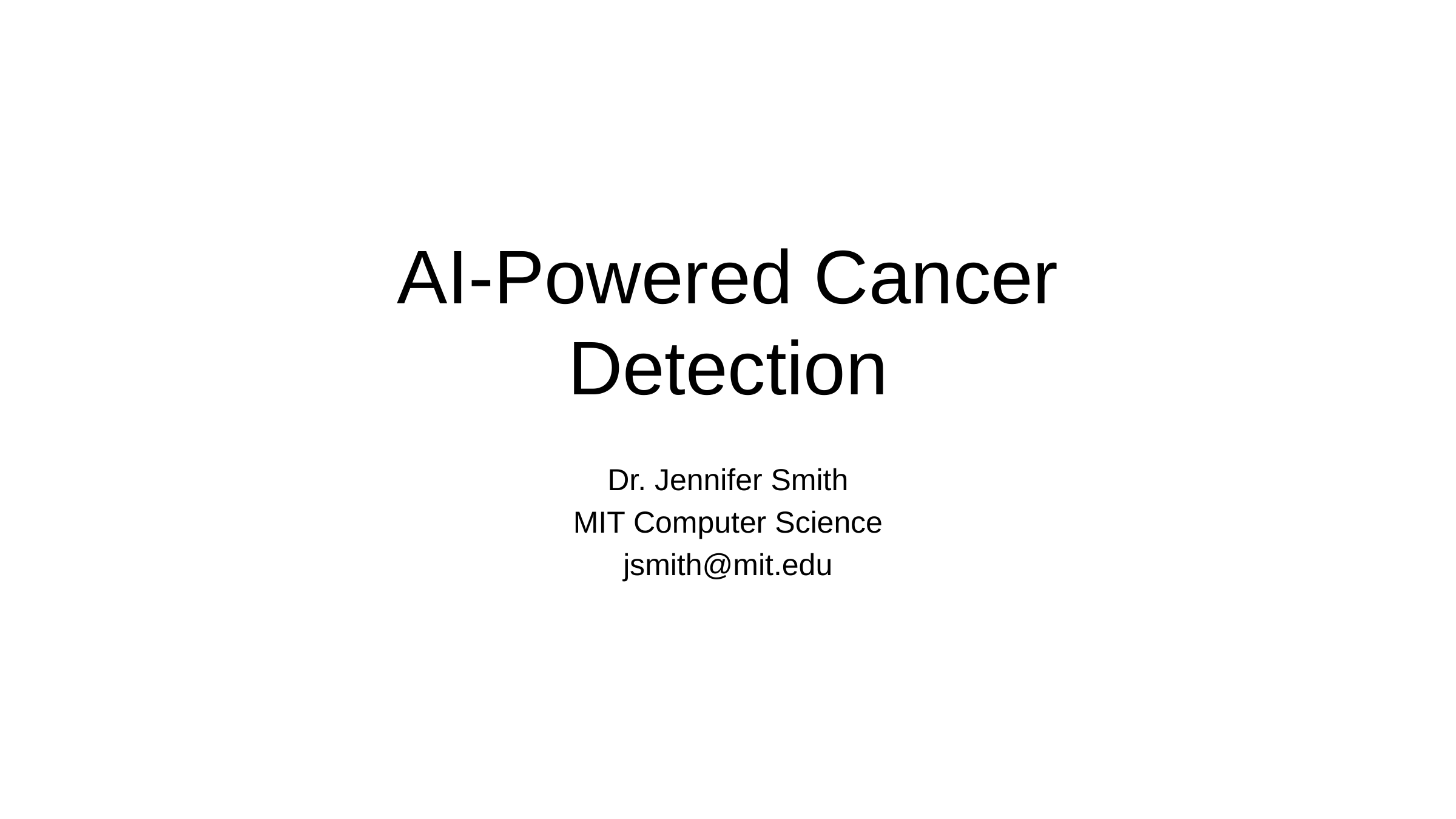

# AI-Powered Cancer Detection
Dr. Jennifer Smith
MIT Computer Science
jsmith@mit.edu